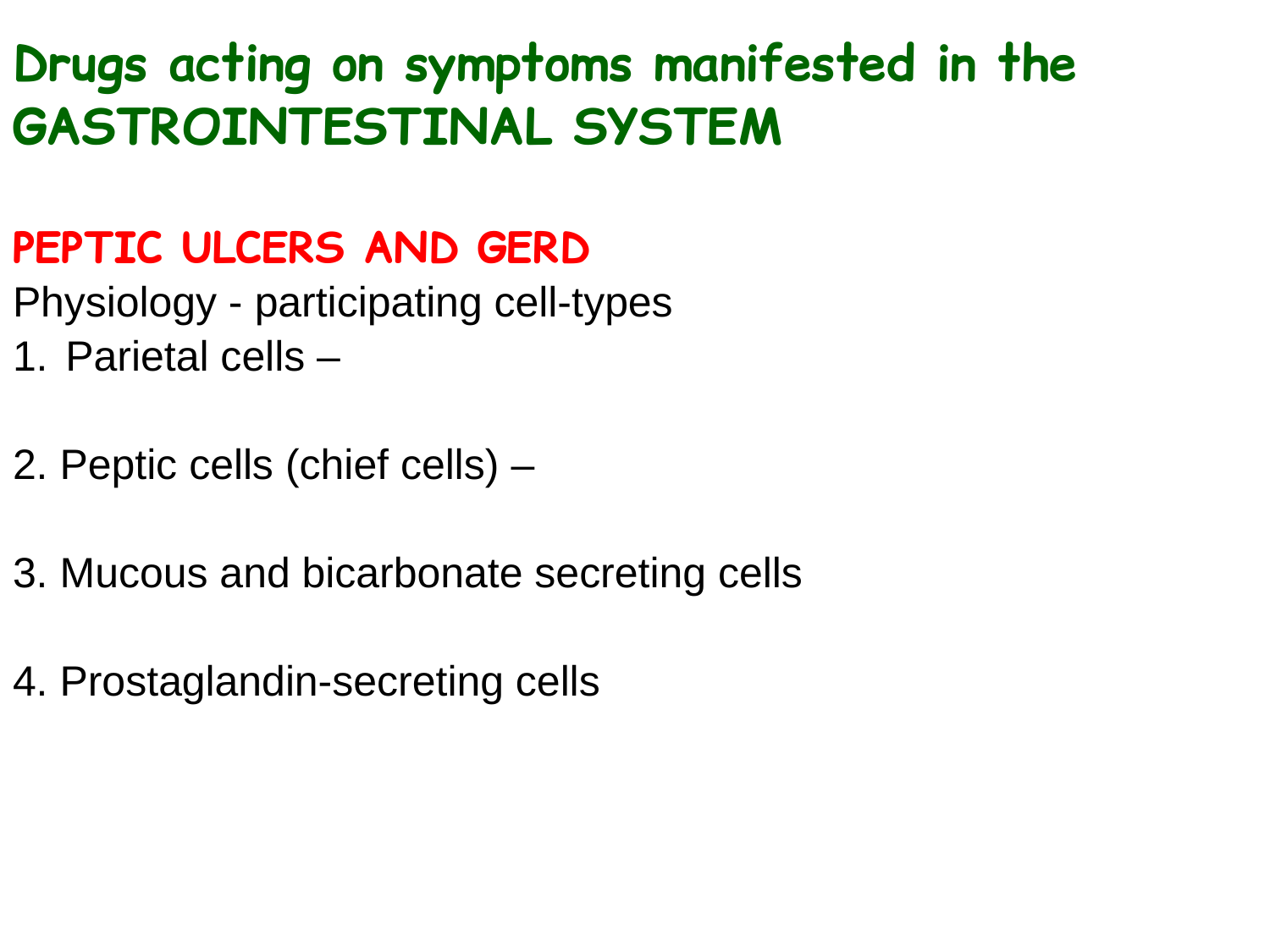

Drugs acting on symptoms manifested in the
GASTROINTESTINAL SYSTEM

PEPTIC ULCERS AND GERD
Physiology - participating cell-types
Parietal cells –

2. Peptic cells (chief cells) –

3. Mucous and bicarbonate secreting cells

4. Prostaglandin-secreting cells